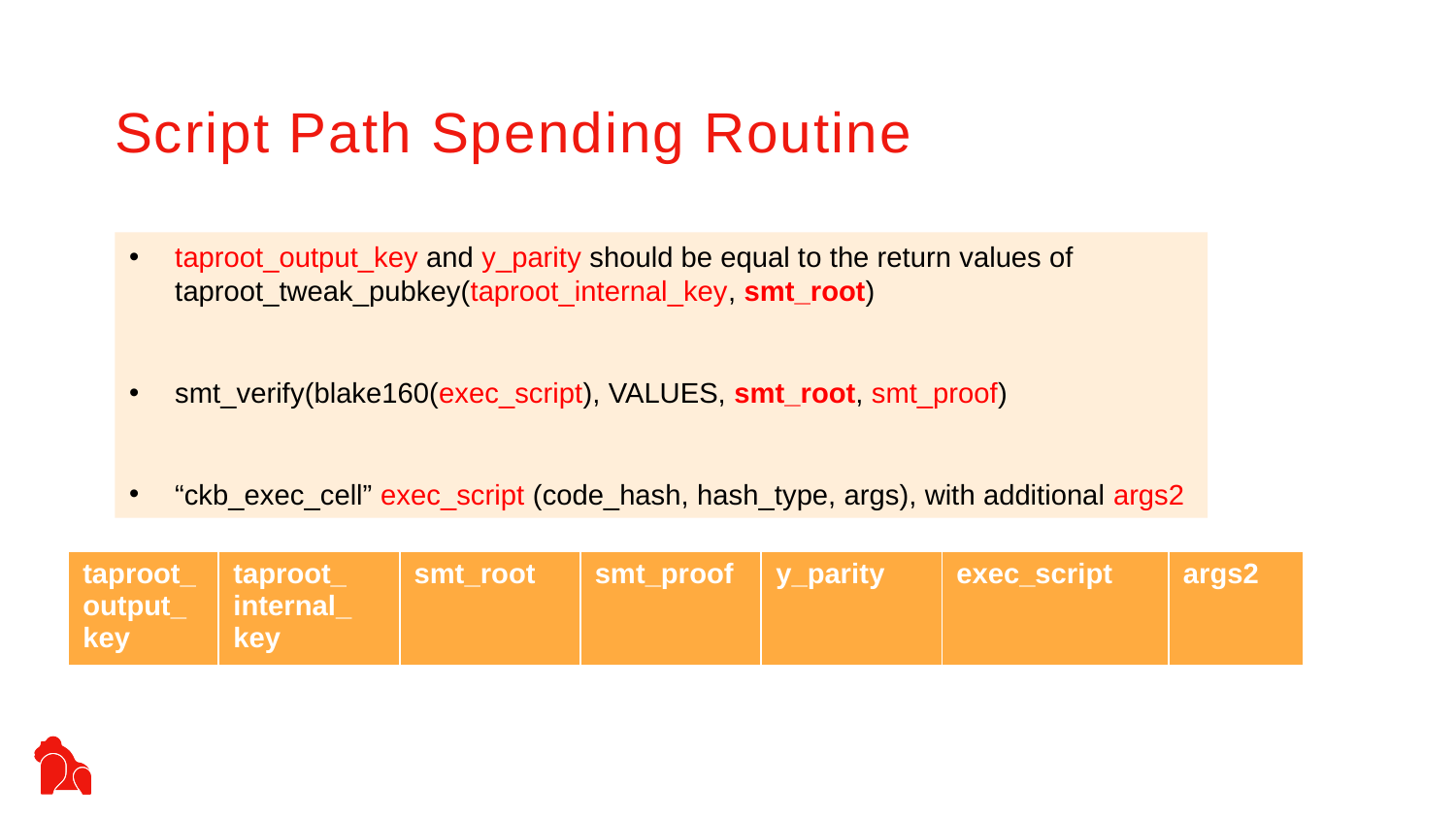

Script Path Spending Routine
taproot_output_key and y_parity should be equal to the return values of taproot_tweak_pubkey(taproot_internal_key, smt_root)

smt_verify(blake160(exec_script), VALUES, smt_root, smt_proof)

“ckb_exec_cell” exec_script (code_hash, hash_type, args), with additional args2
| taproot\_ output\_ key | taproot\_ internal\_ key | smt\_root | smt\_proof | y\_parity | exec\_script | args2 |
| --- | --- | --- | --- | --- | --- | --- |